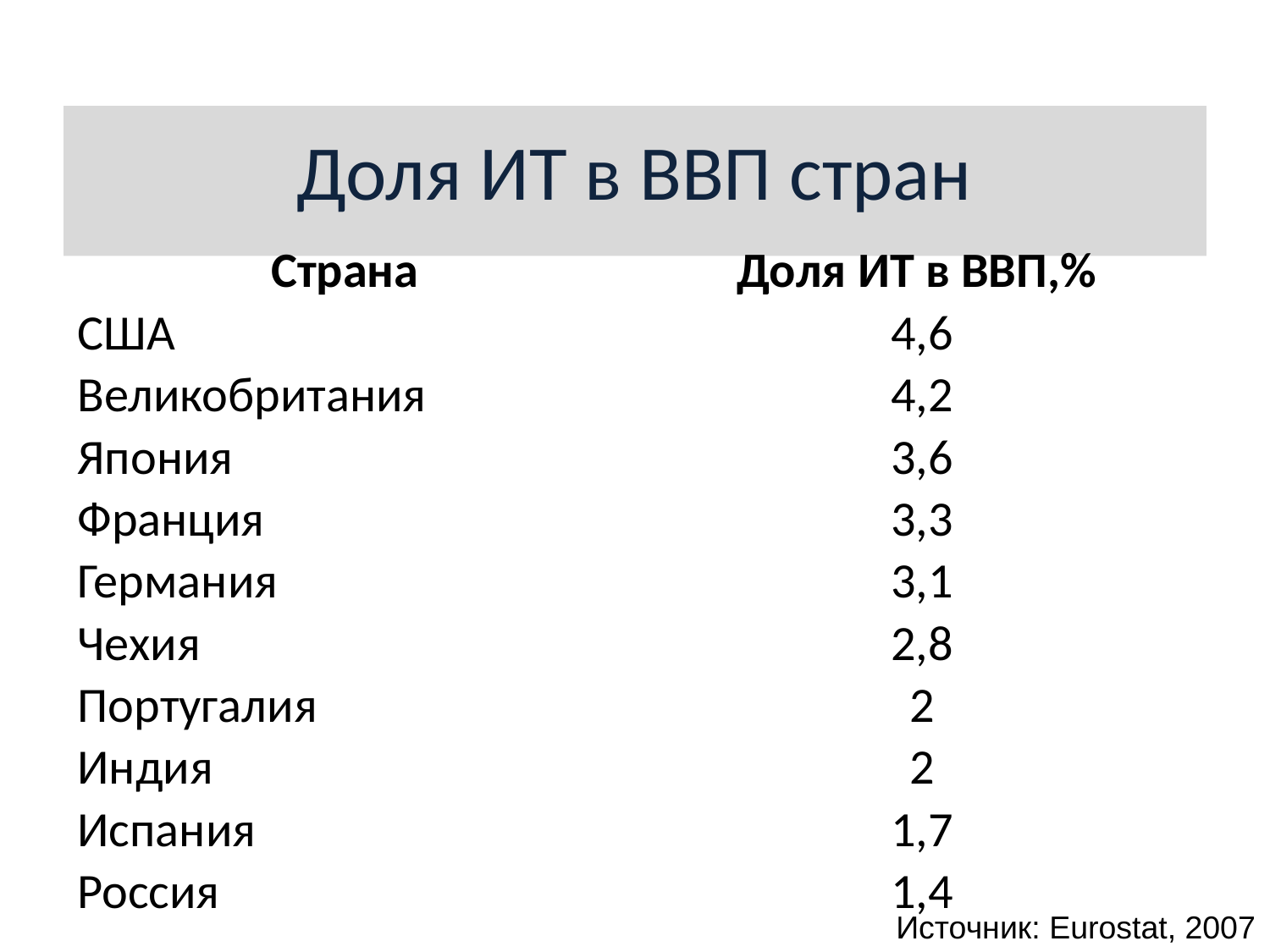

Доля ИТ в ВВП стран
| Страна | Доля ИТ в ВВП,% |
| --- | --- |
| США | 4,6 |
| Великобритания | 4,2 |
| Япония | 3,6 |
| Франция | 3,3 |
| Германия | 3,1 |
| Чехия | 2,8 |
| Португалия | 2 |
| Индия | 2 |
| Испания | 1,7 |
| Россия | 1,4 |
Источник: Eurostat, 2007